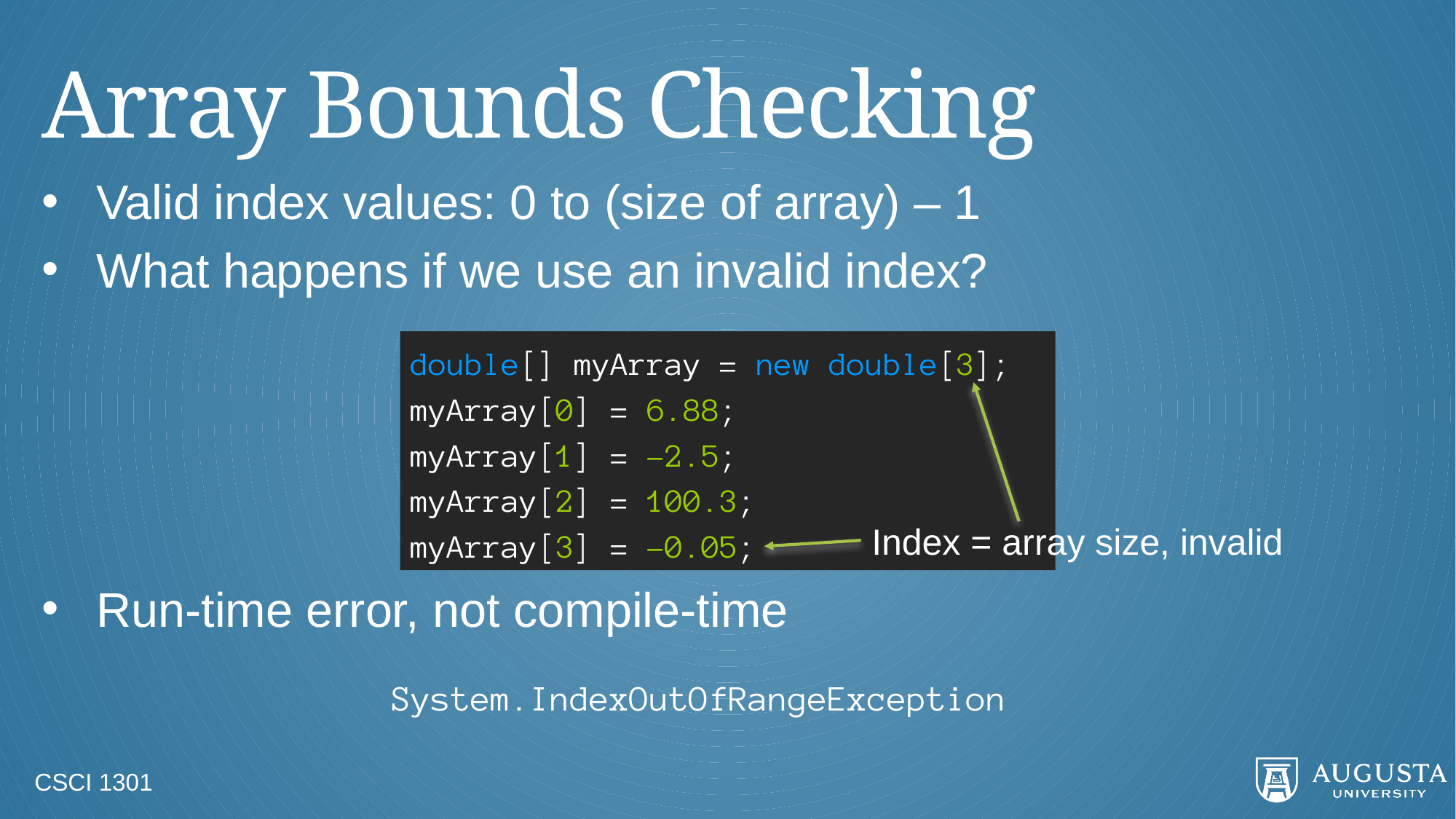

# Array Bounds Checking
Valid index values: 0 to (size of array) – 1
What happens if we use an invalid index?

Run-time error, not compile-time
double[] myArray = new double[3];
myArray[0] = 6.88;
myArray[1] = -2.5;
myArray[2] = 100.3;
myArray[3] = -0.05;
Index = array size, invalid
System.IndexOutOfRangeException
CSCI 1301